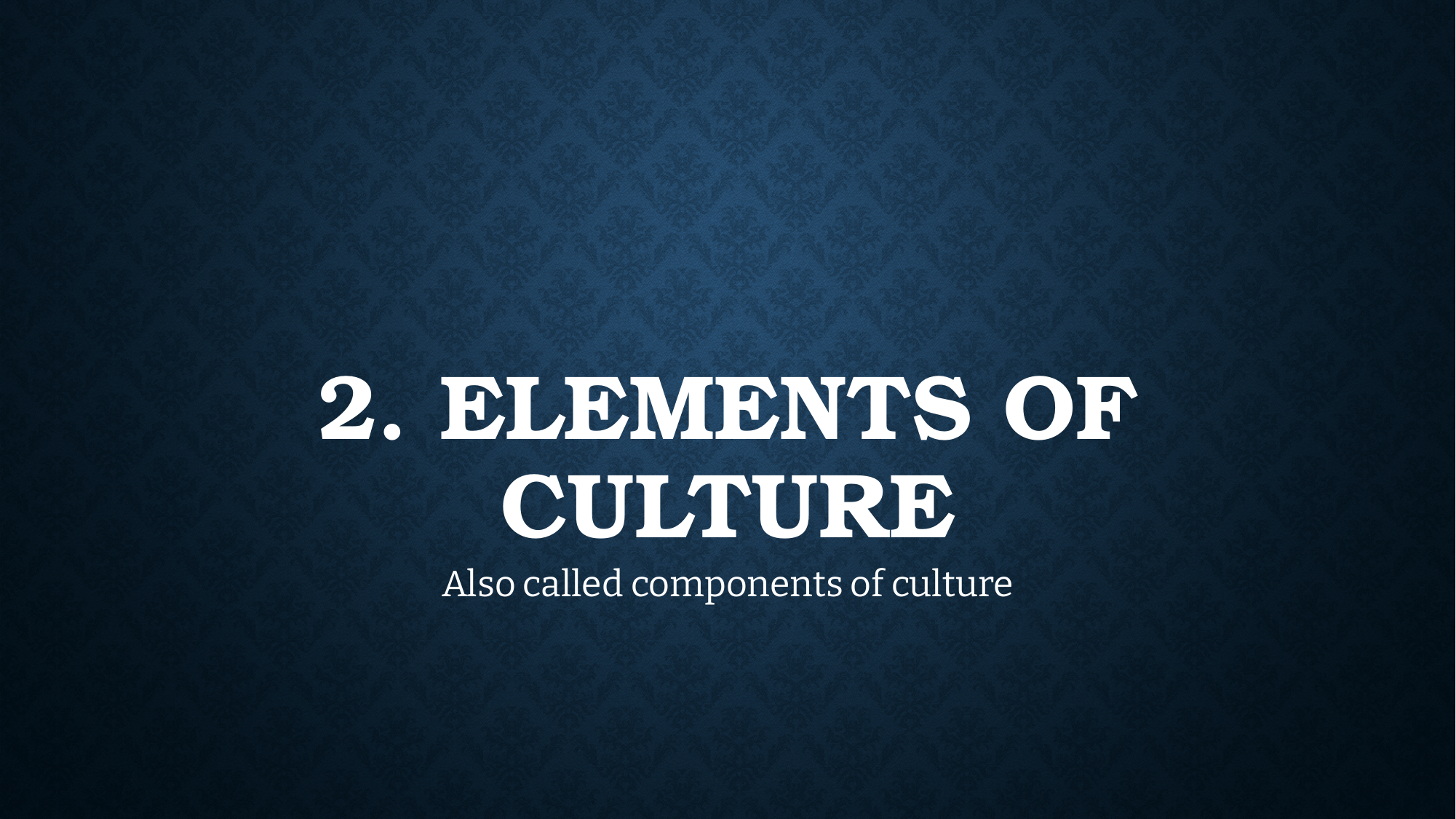

# 2. Elements of Culture
Also called components of culture